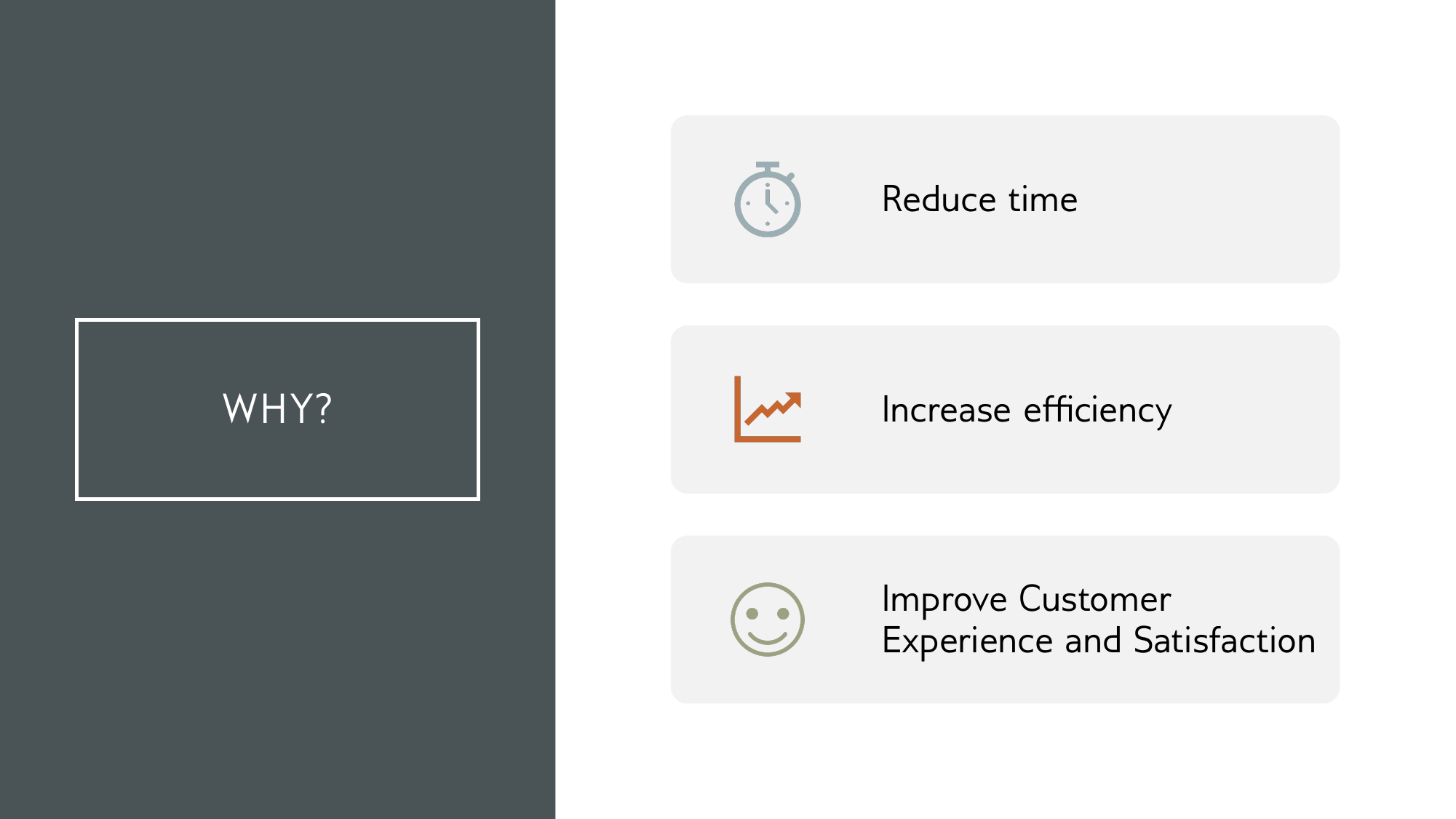

Reduce time
Increase efficiency
Improve Customer Experience and Satisfaction
# WHY?